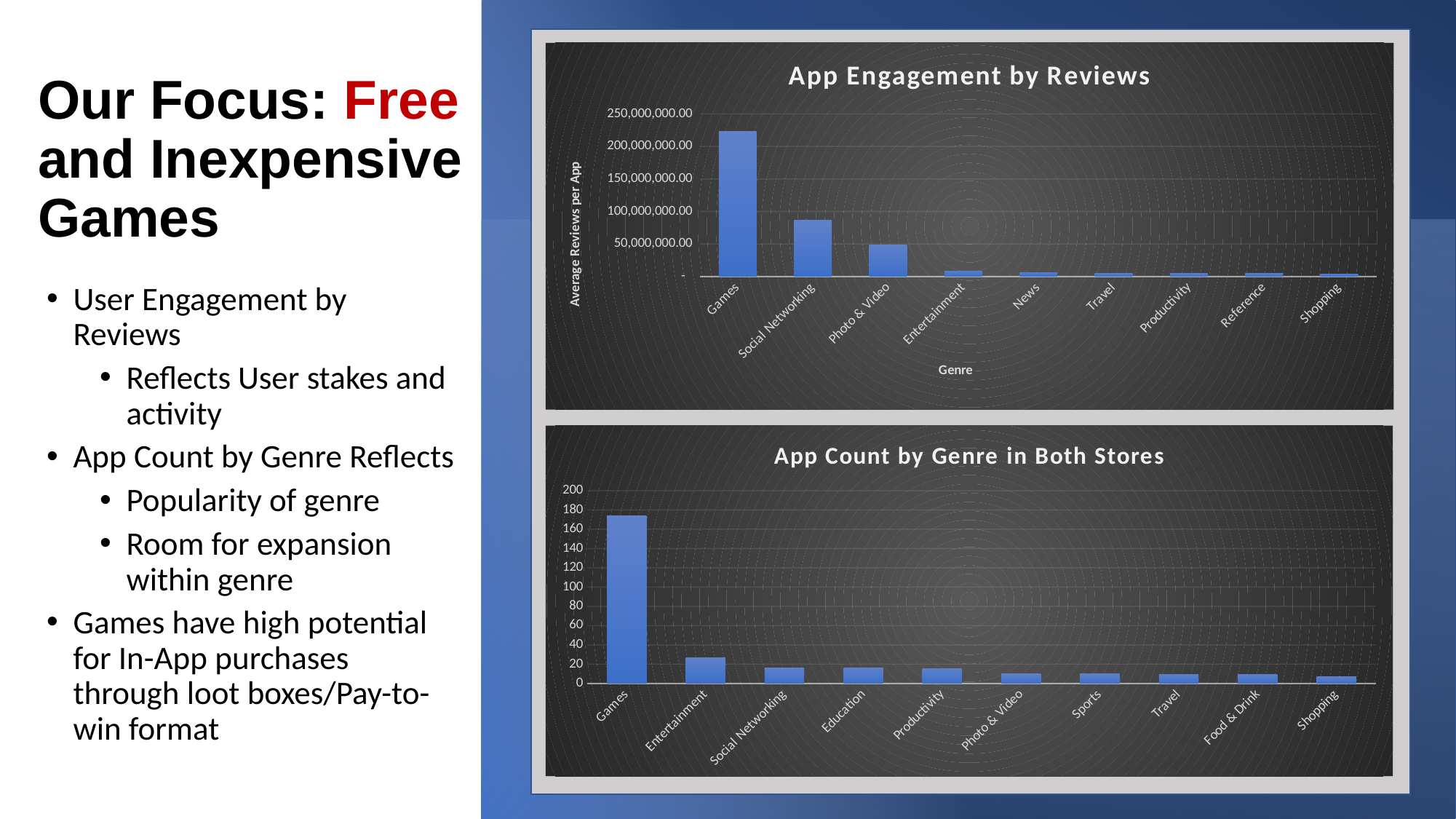

### Chart: App Engagement by Reviews

| Category | Average Reviews |
|---|---|
| Games | 223616123.0 |
| Social Networking | 87049115.0 |
| Photo & Video | 49006212.0 |
| Entertainment | 8118094.0 |
| News | 6278323.0 |
| Travel | 5269661.0 |
| Productivity | 4657028.0 |
| Reference | 4599248.0 |
| Shopping | 3494480.0 |
# Our Focus: Free and Inexpensive Games

User Engagement by Reviews
Reflects User stakes and activity
App Count by Genre Reflects
Popularity of genre
Room for expansion within genre
Games have high potential for In-App purchases through loot boxes/Pay-to-win format

### Chart: App Count by Genre in Both Stores

| Category | app_count |
|---|---|
| Games | 174.0 |
| Entertainment | 27.0 |
| Social Networking | 16.0 |
| Education | 16.0 |
| Productivity | 15.0 |
| Photo & Video | 10.0 |
| Sports | 10.0 |
| Travel | 9.0 |
| Food & Drink | 9.0 |
| Shopping | 7.0 |